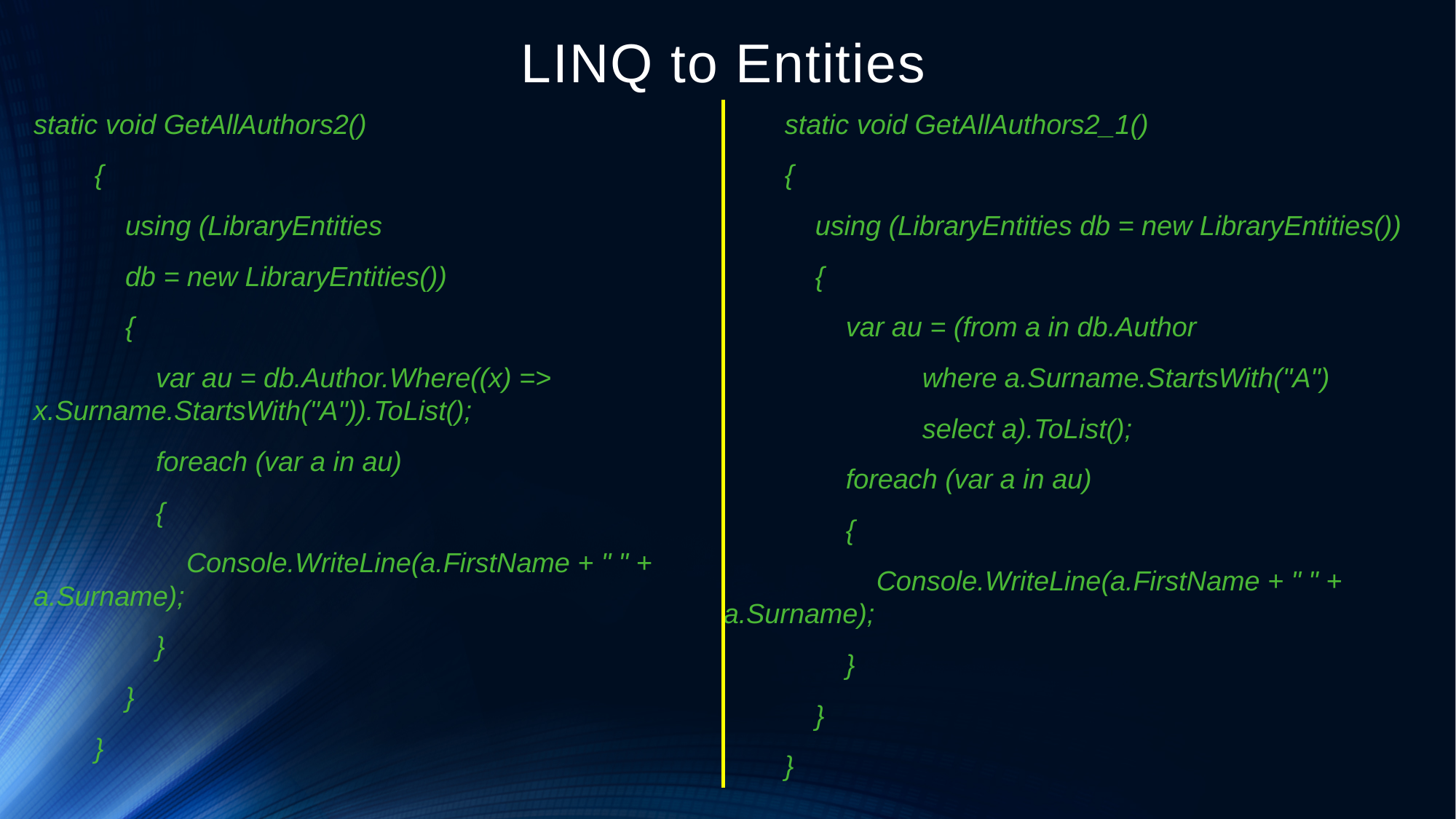

# LINQ to Entities
static void GetAllAuthors2()
        {
            using (LibraryEntities
            db = new LibraryEntities())
            {
                var au = db.Author.Where((x) => x.Surname.StartsWith("A")).ToList();
                foreach (var a in au)
                {
                    Console.WriteLine(a.FirstName + " " + a.Surname);
                }
            }
        }
        static void GetAllAuthors2_1()
        {
            using (LibraryEntities db = new LibraryEntities())
            {
                var au = (from a in db.Author
                          where a.Surname.StartsWith("A")
                          select a).ToList();
                foreach (var a in au)
                {
                    Console.WriteLine(a.FirstName + " " + a.Surname);
                }
            }
        }